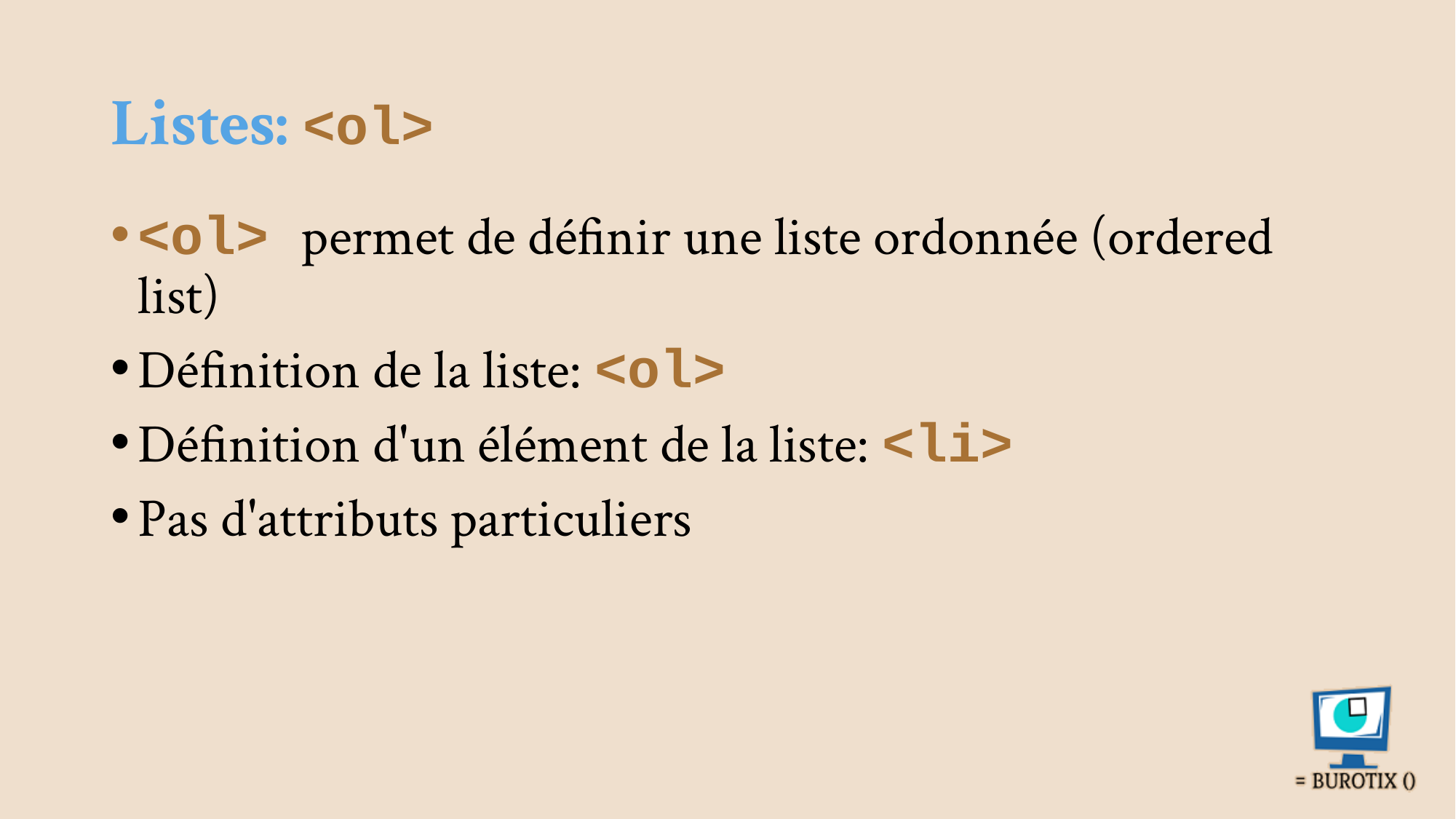

# Listes: <ol>
<ol> permet de définir une liste ordonnée (ordered list)
Définition de la liste: <ol>
Définition d'un élément de la liste: <li>
Pas d'attributs particuliers